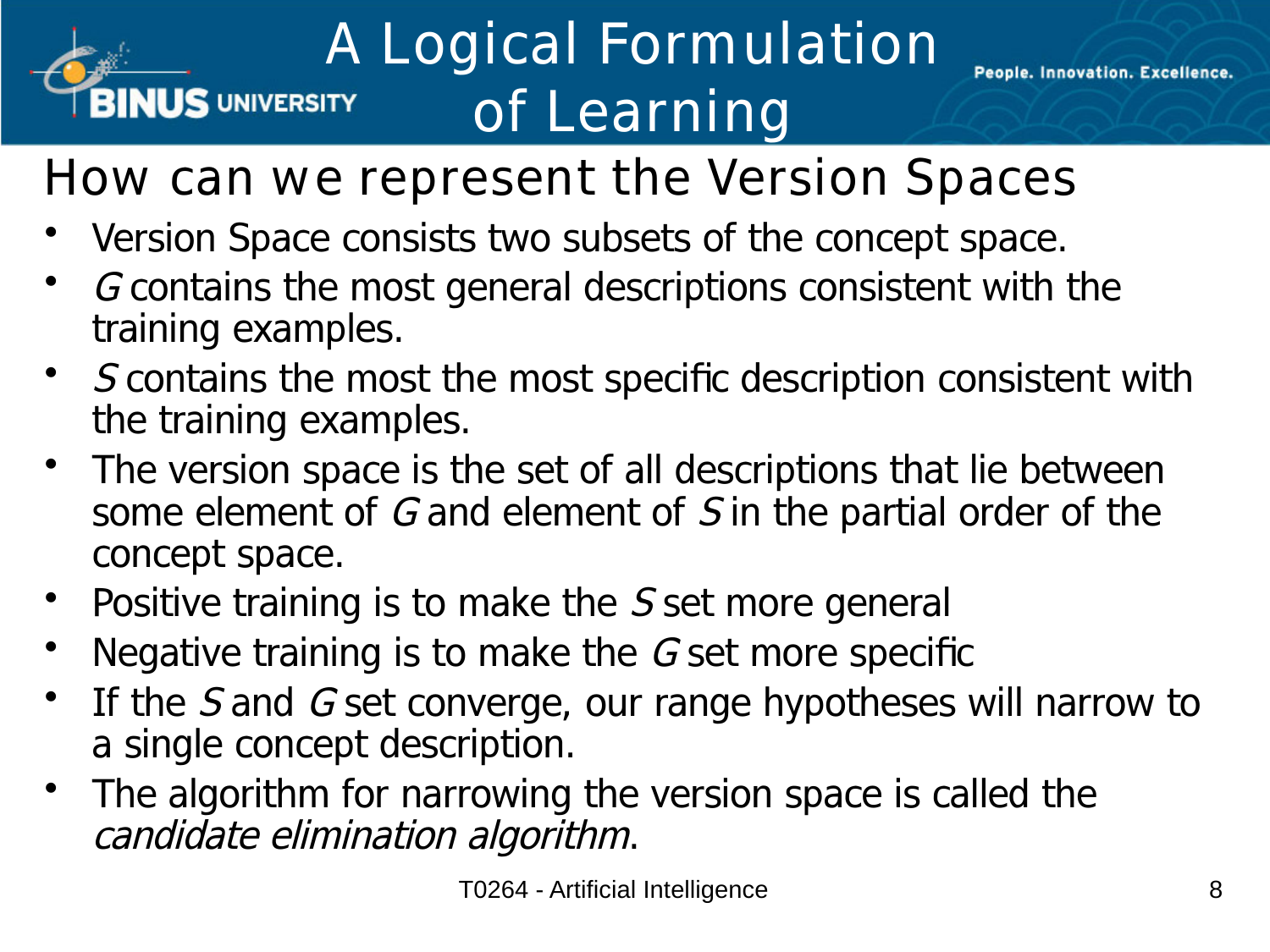

A Logical Formulation
of Learning
# How can we represent the Version Spaces
Version Space consists two subsets of the concept space.
G contains the most general descriptions consistent with the training examples.
S contains the most the most specific description consistent with the training examples.
The version space is the set of all descriptions that lie between some element of G and element of S in the partial order of the concept space.
Positive training is to make the S set more general
Negative training is to make the G set more specific
If the S and G set converge, our range hypotheses will narrow to a single concept description.
The algorithm for narrowing the version space is called the candidate elimination algorithm.
T0264 - Artificial Intelligence
8